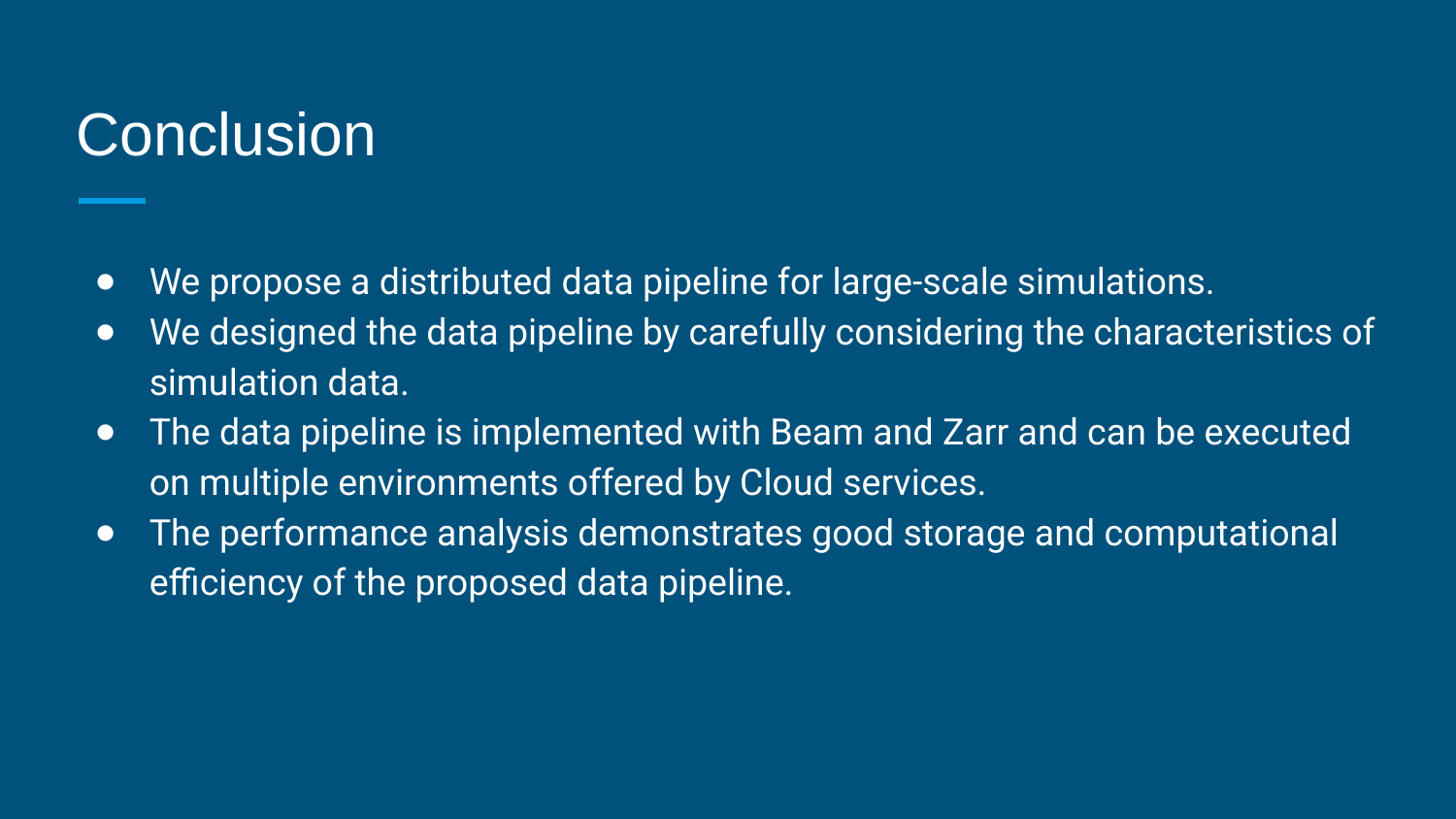

# Conclusion
We propose a distributed data pipeline for large-scale simulations.
We designed the data pipeline by carefully considering the characteristics of simulation data.
The data pipeline is implemented with Beam and Zarr and can be executed on multiple environments offered by Cloud services.
The performance analysis demonstrates good storage and computational efficiency of the proposed data pipeline.